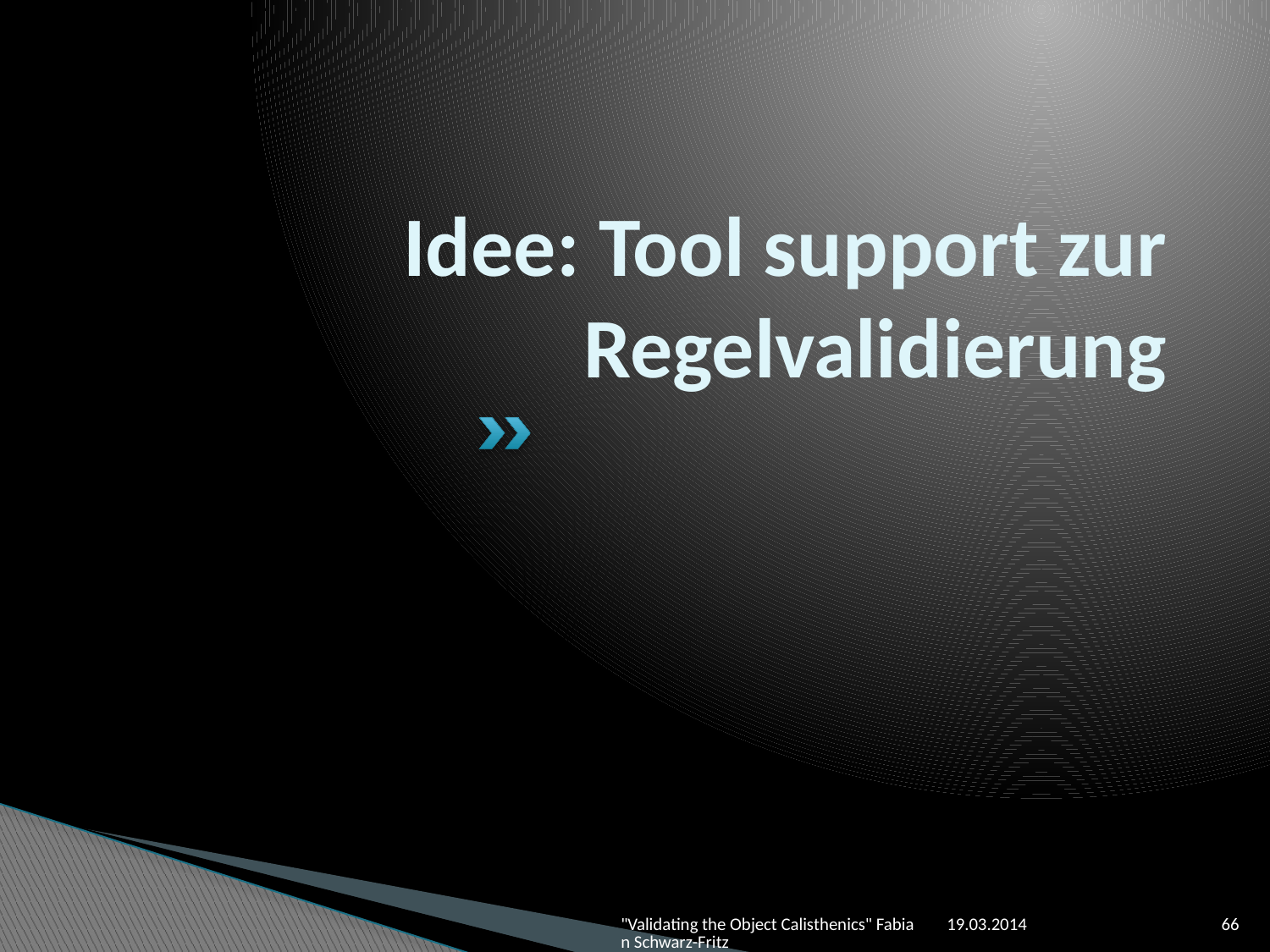

# Idee: Tool support zur Regelvalidierung

"Validating the Object Calisthenics" Fabian Schwarz-Fritz
19.03.2014
66